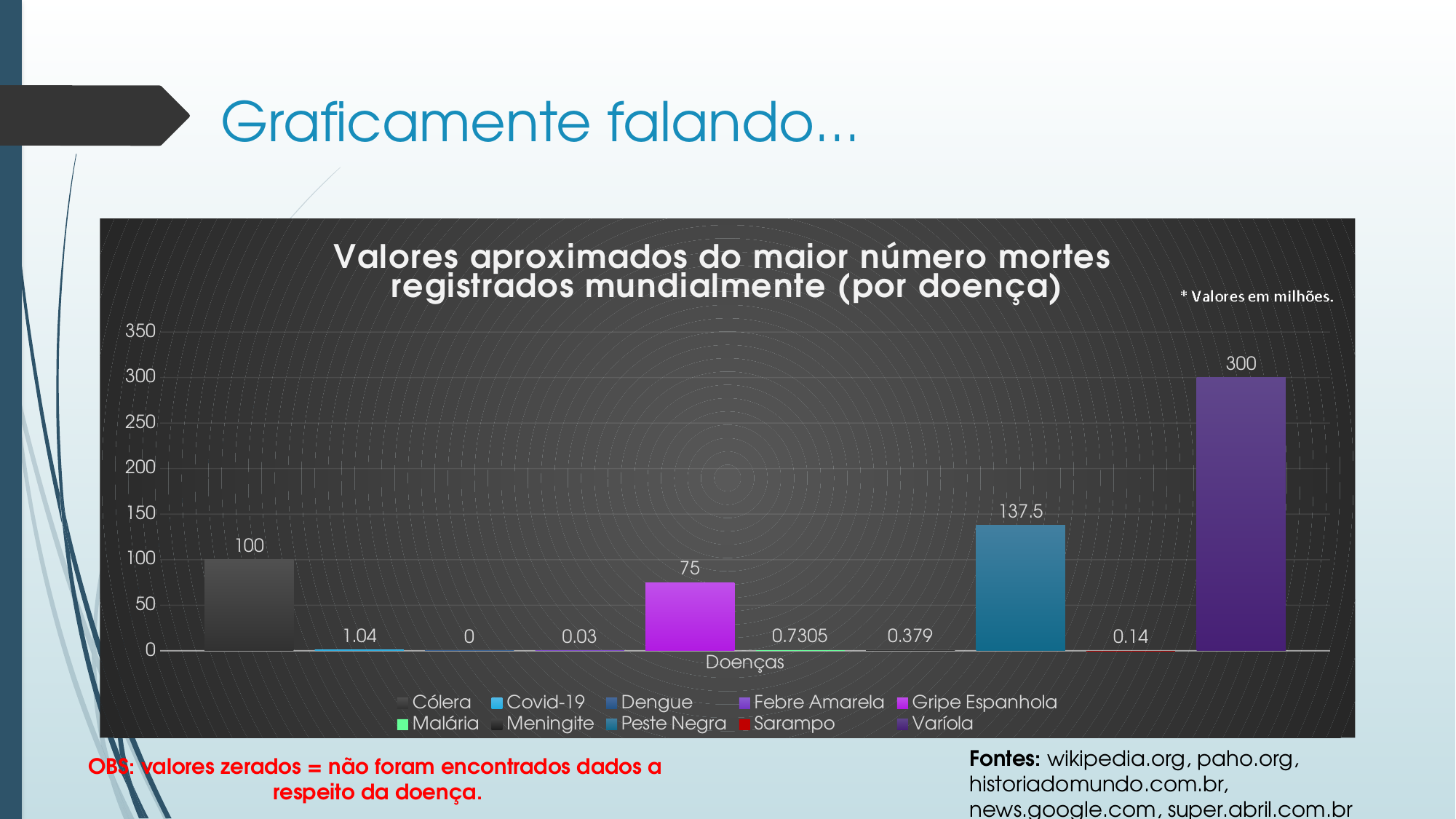

# Graficamente falando...

### Chart: Valores aproximados do maior número mortes
registrados mundialmente (por doença)

| Category | Cólera | Covid-19 | Dengue | Febre Amarela | Gripe Espanhola | Malária | Meningite | Peste Negra | Sarampo | Varíola |
|---|---|---|---|---|---|---|---|---|---|---|
| Doenças | 100.0 | 1.04 | 0.0 | 0.03 | 75.0 | 0.7305 | 0.379 | 137.5 | 0.14 | 300.0 |
Fontes: wikipedia.org, paho.org, historiadomundo.com.br,
news.google.com, super.abril.com.br
OBS: valores zerados = não foram encontrados dados a
respeito da doença.